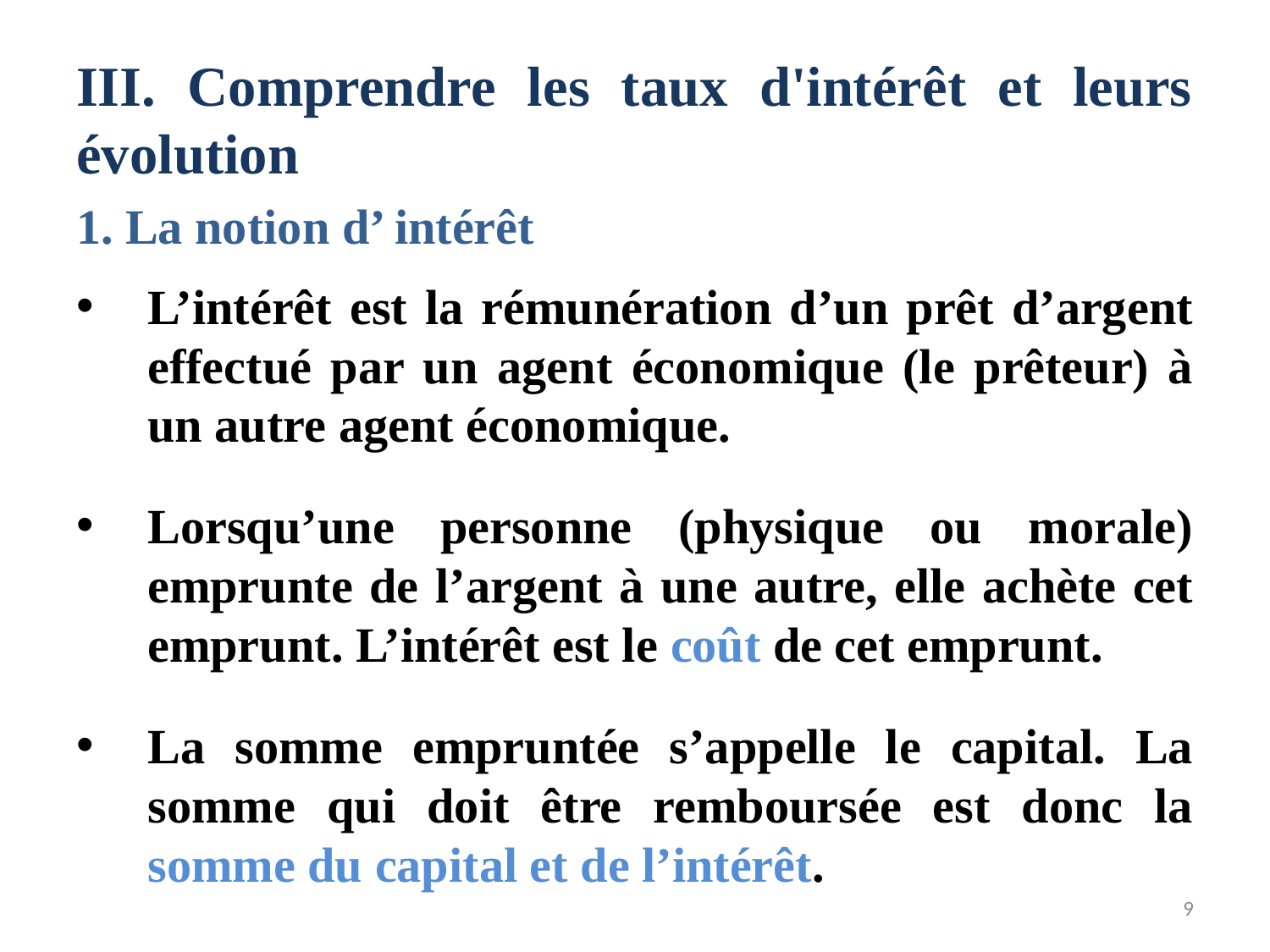

# III. Comprendre les taux d'intérêt et leurs évolution
1. La notion d’ intérêt
L’intérêt est la rémunération d’un prêt d’argent effectué par un agent économique (le prêteur) à un autre agent économique.
Lorsqu’une personne (physique ou morale) emprunte de l’argent à une autre, elle achète cet emprunt. L’intérêt est le coût de cet emprunt.
La somme empruntée s’appelle le capital. La somme qui doit être remboursée est donc la somme du capital et de l’intérêt.
9